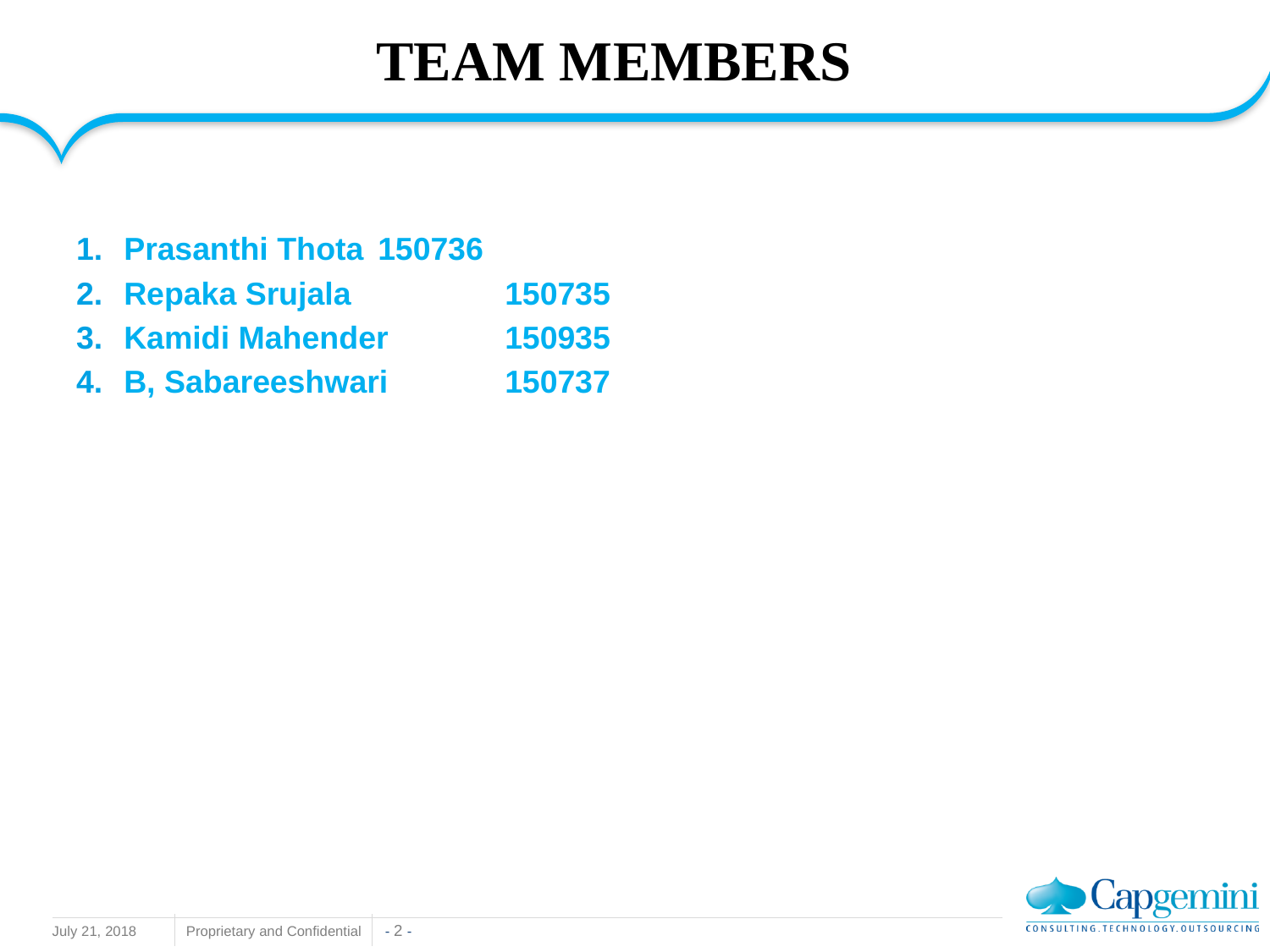

# TEAM MEMBERS
Prasanthi Thota	150736
Repaka Srujala		150735
Kamidi Mahender	150935
B, Sabareeshwari	150737